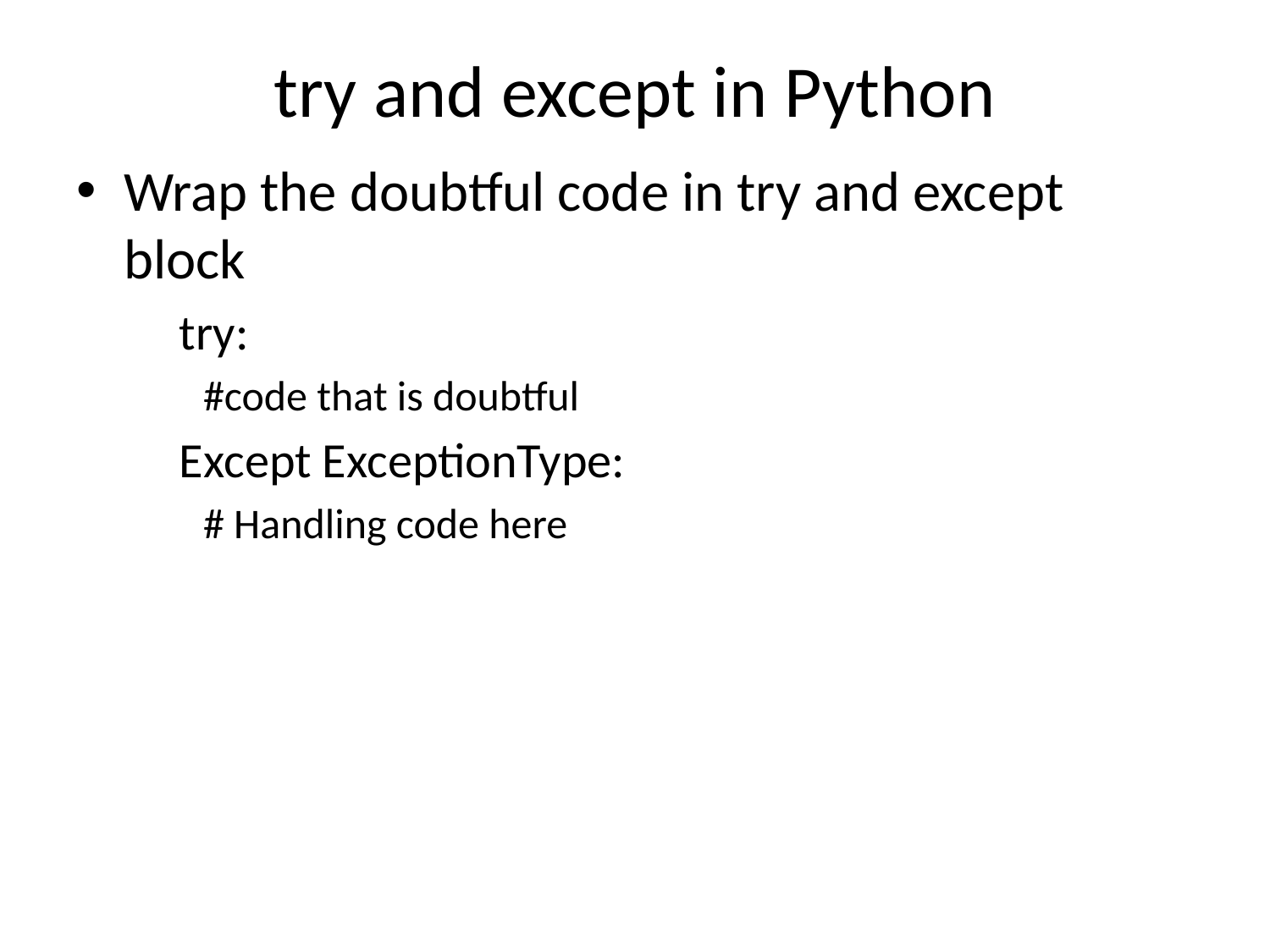

# try and except in Python
Wrap the doubtful code in try and except block
	try:
#code that is doubtful
	Except ExceptionType:
# Handling code here